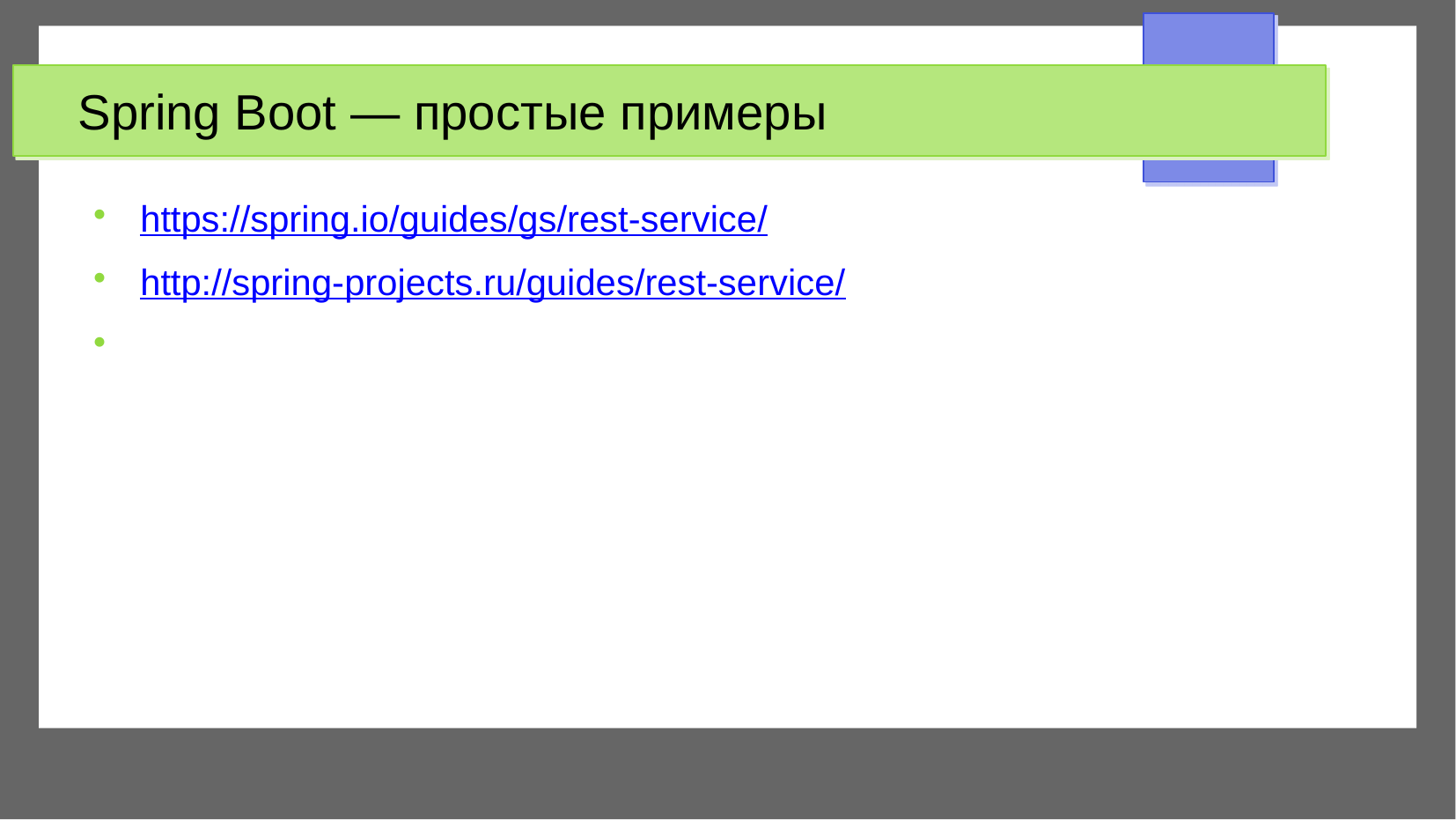

Spring Boot — простые примеры
https://spring.io/guides/gs/rest-service/
http://spring-projects.ru/guides/rest-service/